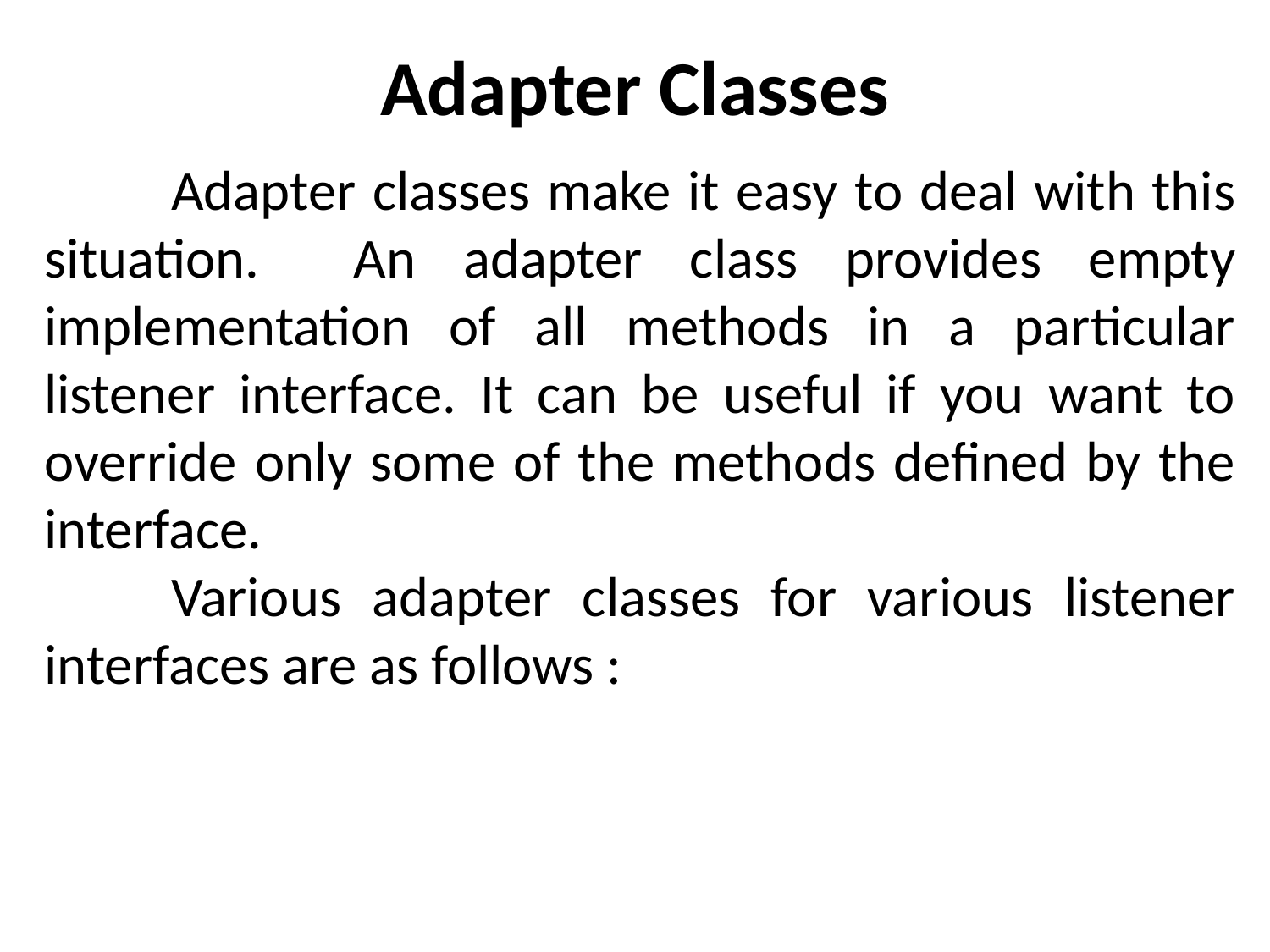

# Adapter Classes
	Adapter classes make it easy to deal with this situation.  An adapter class provides empty implementation of all methods in a particular listener interface. It can be useful if you want to override only some of the methods defined by the interface.
	Various adapter classes for various listener interfaces are as follows :